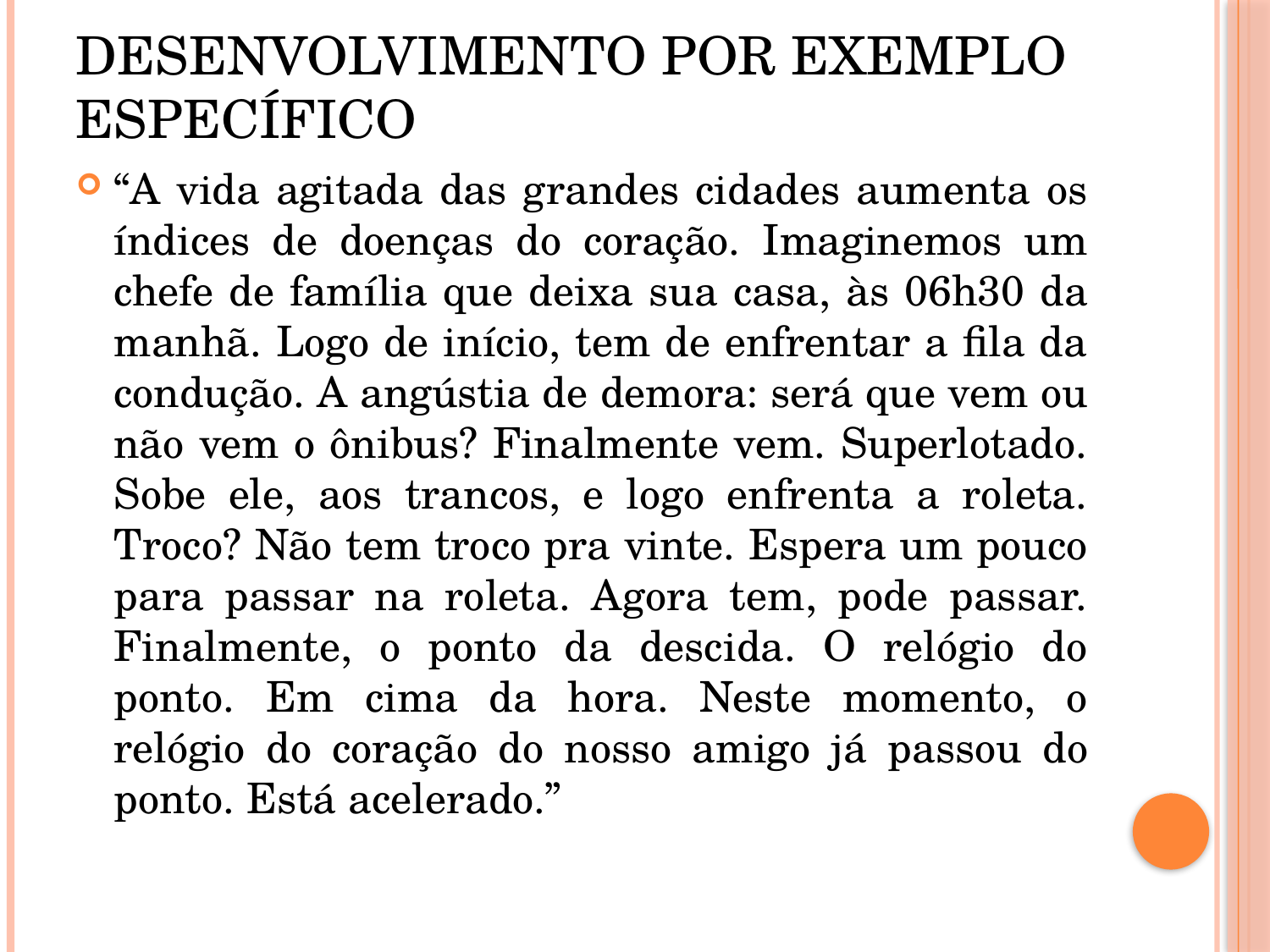

Desenvolvimento por exemplo específico
“A vida agitada das grandes cidades aumenta os índices de doenças do coração. Imaginemos um chefe de família que deixa sua casa, às 06h30 da manhã. Logo de início, tem de enfrentar a fila da condução. A angústia de demora: será que vem ou não vem o ônibus? Finalmente vem. Superlotado. Sobe ele, aos trancos, e logo enfrenta a roleta. Troco? Não tem troco pra vinte. Espera um pouco para passar na roleta. Agora tem, pode passar. Finalmente, o ponto da descida. O relógio do ponto. Em cima da hora. Neste momento, o relógio do coração do nosso amigo já passou do ponto. Está acelerado.”